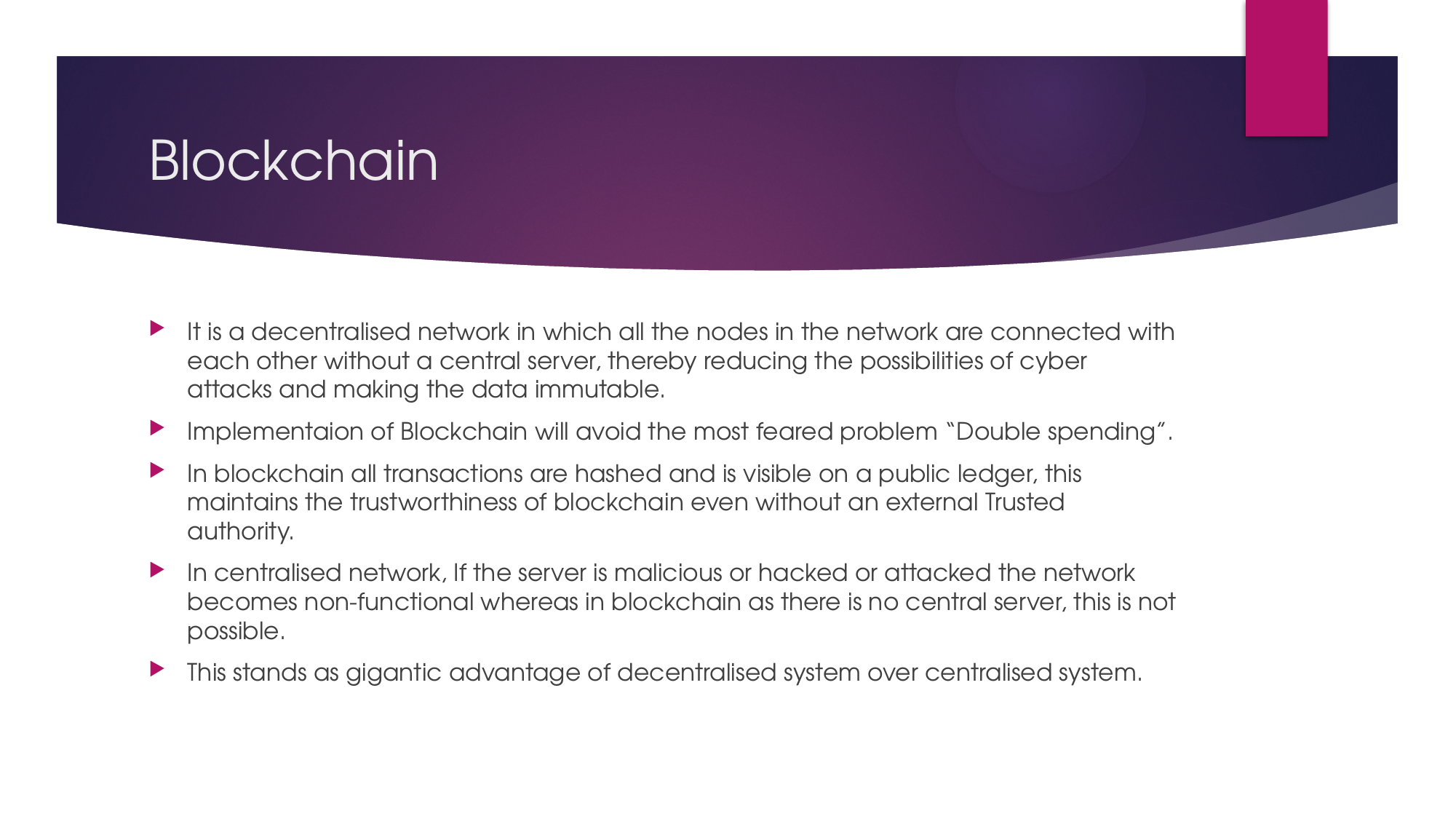

# Blockchain
It is a decentralised network in which all the nodes in the network are connected with each other without a central server, thereby reducing the possibilities of cyber attacks and making the data immutable.
Implementaion of Blockchain will avoid the most feared problem “Double spending”.
In blockchain all transactions are hashed and is visible on a public ledger, this maintains the trustworthiness of blockchain even without an external Trusted authority.
In centralised network, If the server is malicious or hacked or attacked the network becomes non-functional whereas in blockchain as there is no central server, this is not possible.
This stands as gigantic advantage of decentralised system over centralised system.